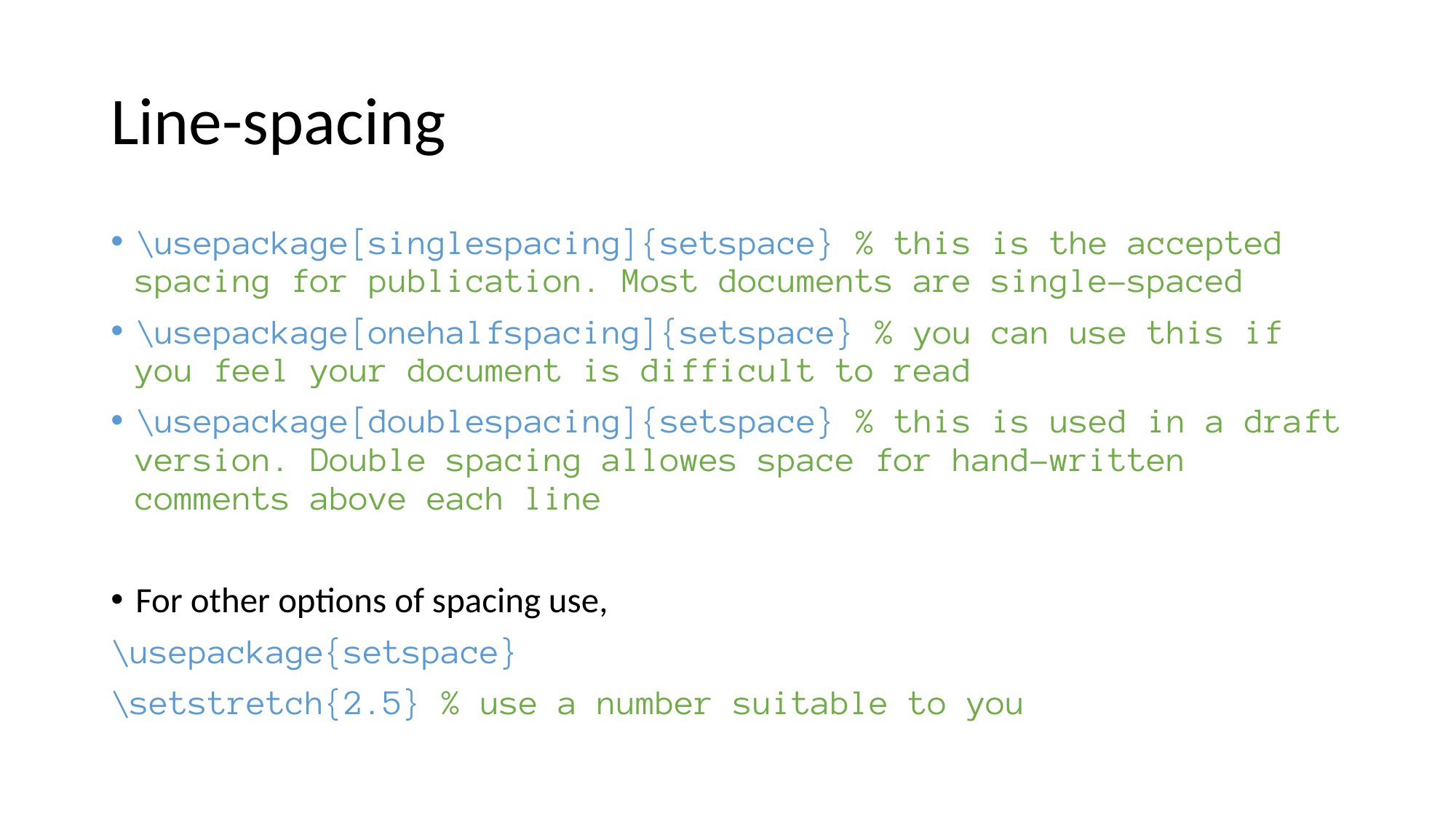

# Line-spacing
\usepackage[singlespacing]{setspace} % this is the accepted spacing for publication. Most documents are single-spaced
\usepackage[onehalfspacing]{setspace} % you can use this if you feel your document is difficult to read
\usepackage[doublespacing]{setspace} % this is used in a draft version. Double spacing allowes space for hand-written comments above each line

For other options of spacing use,
\usepackage{setspace}
\setstretch{2.5} % use a number suitable to you